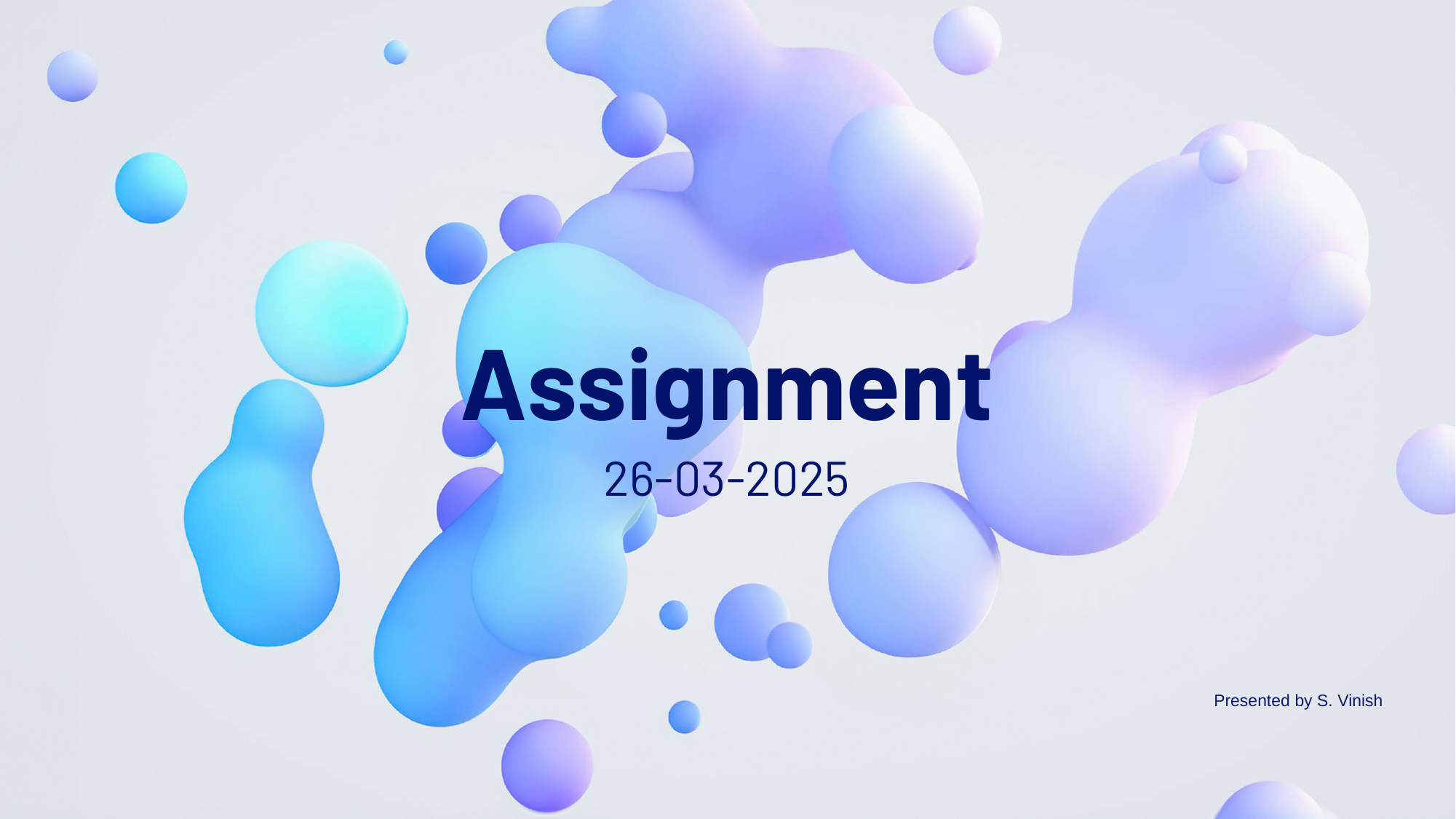

# Assignment
26-03-2025
Presented by S. Vinish